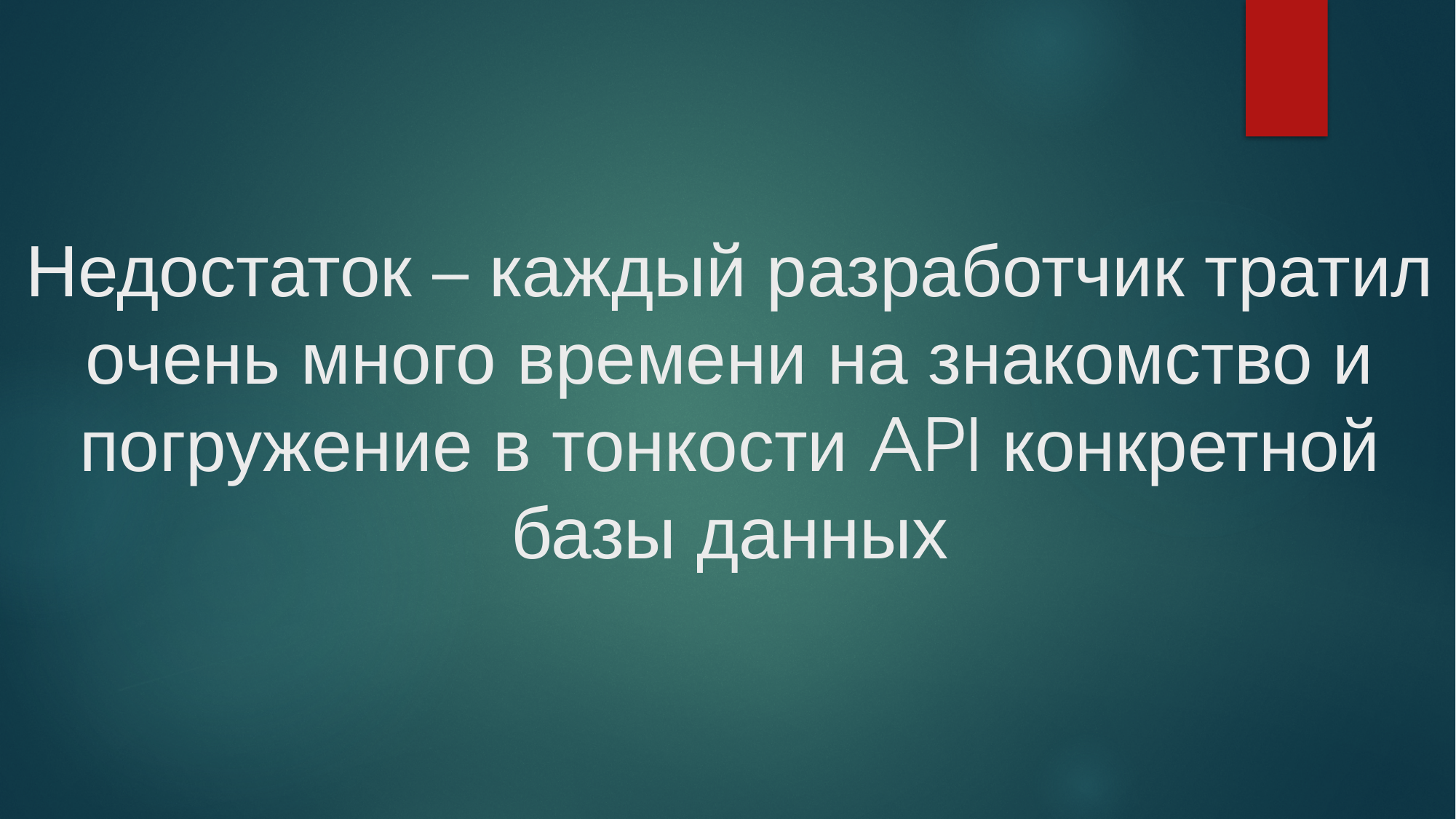

Недостаток – каждый разработчик тратил очень много времени на знакомство и погружение в тонкости API конкретной базы данных